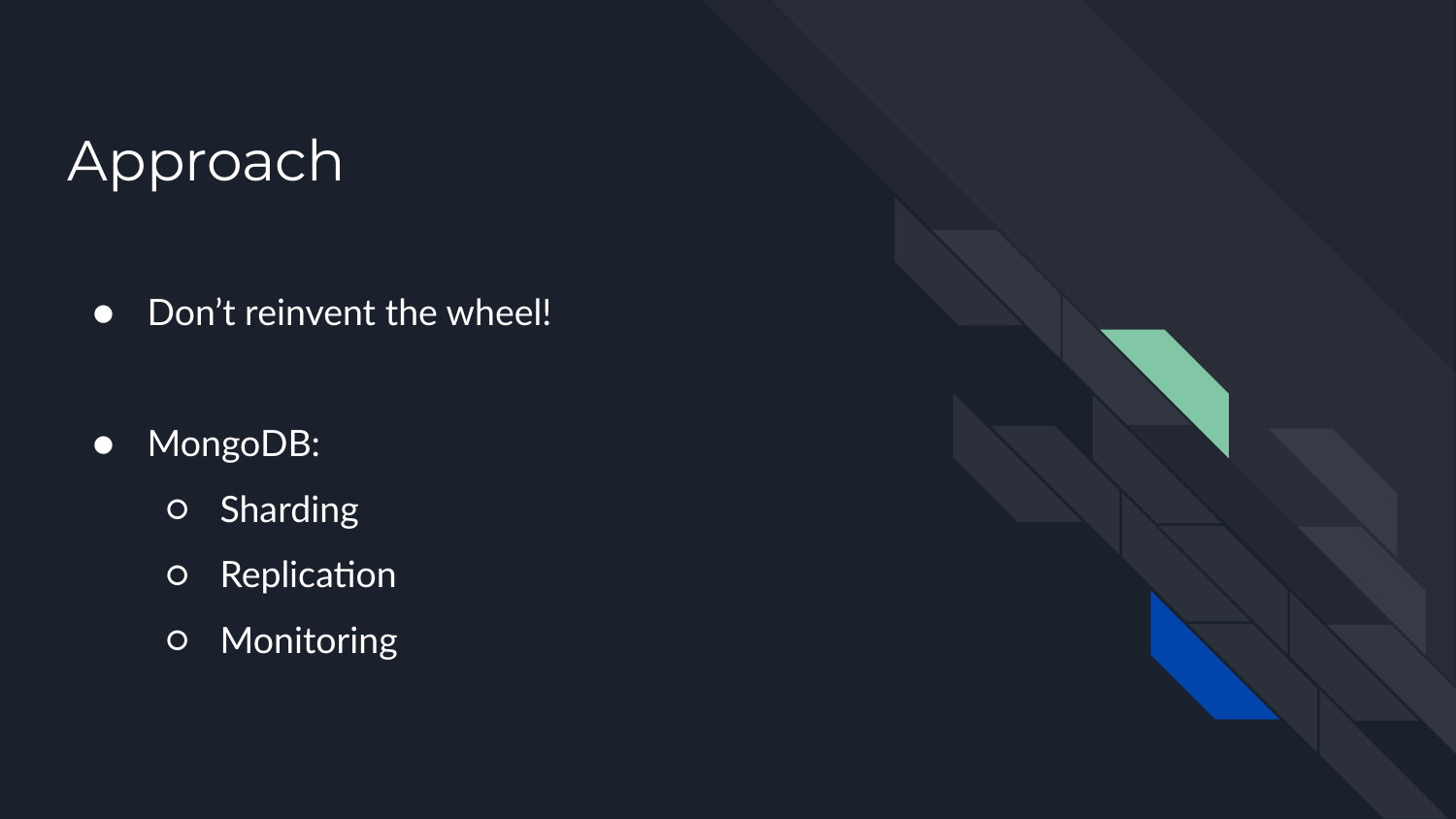

# Approach
Don’t reinvent the wheel!

MongoDB:
Sharding
Replication
Monitoring